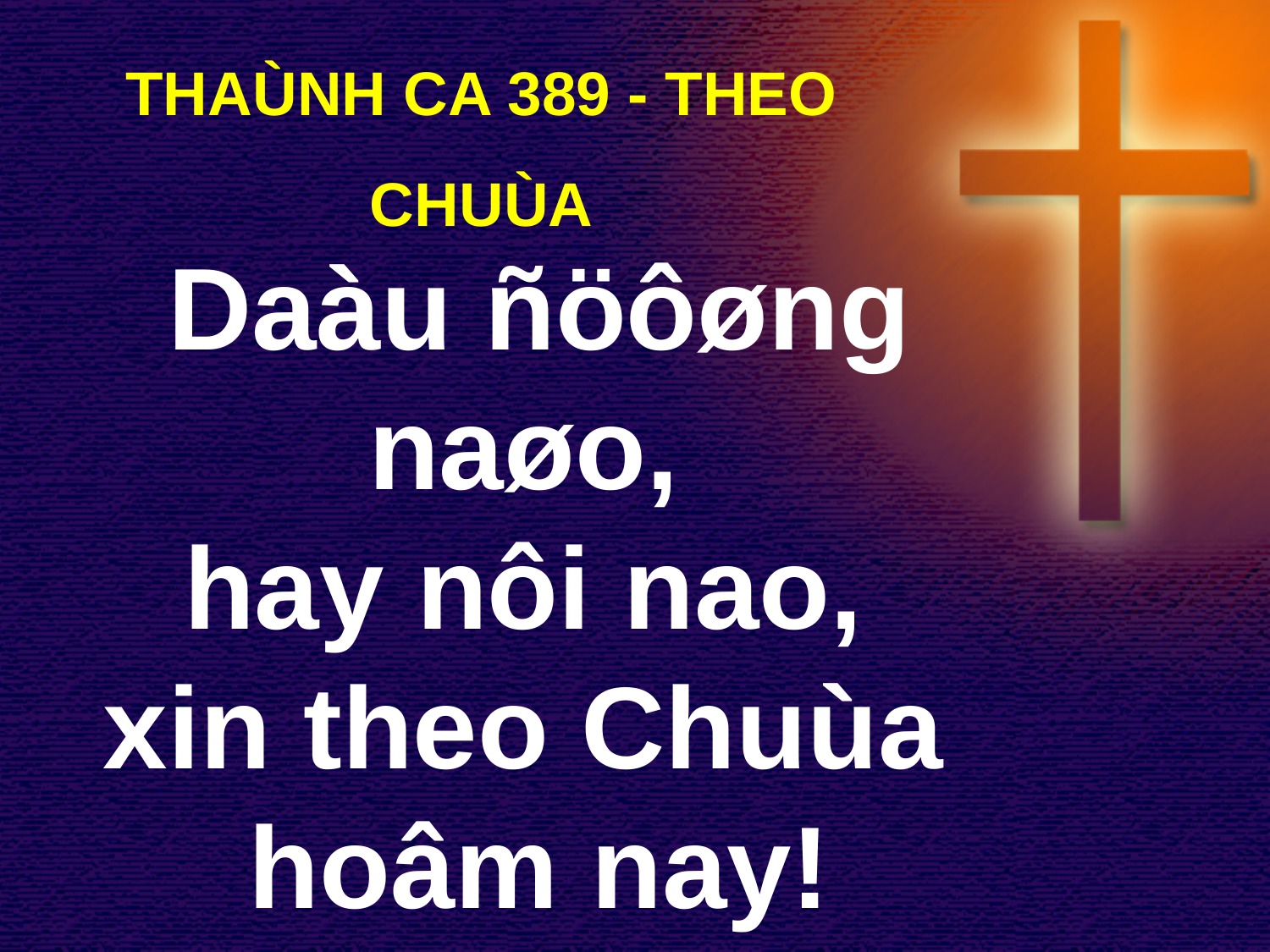

THAÙNH CA 389 - THEO CHUÙA
Daàu ñöôøng naøo,
hay nôi nao,
xin theo Chuùa
hoâm nay!